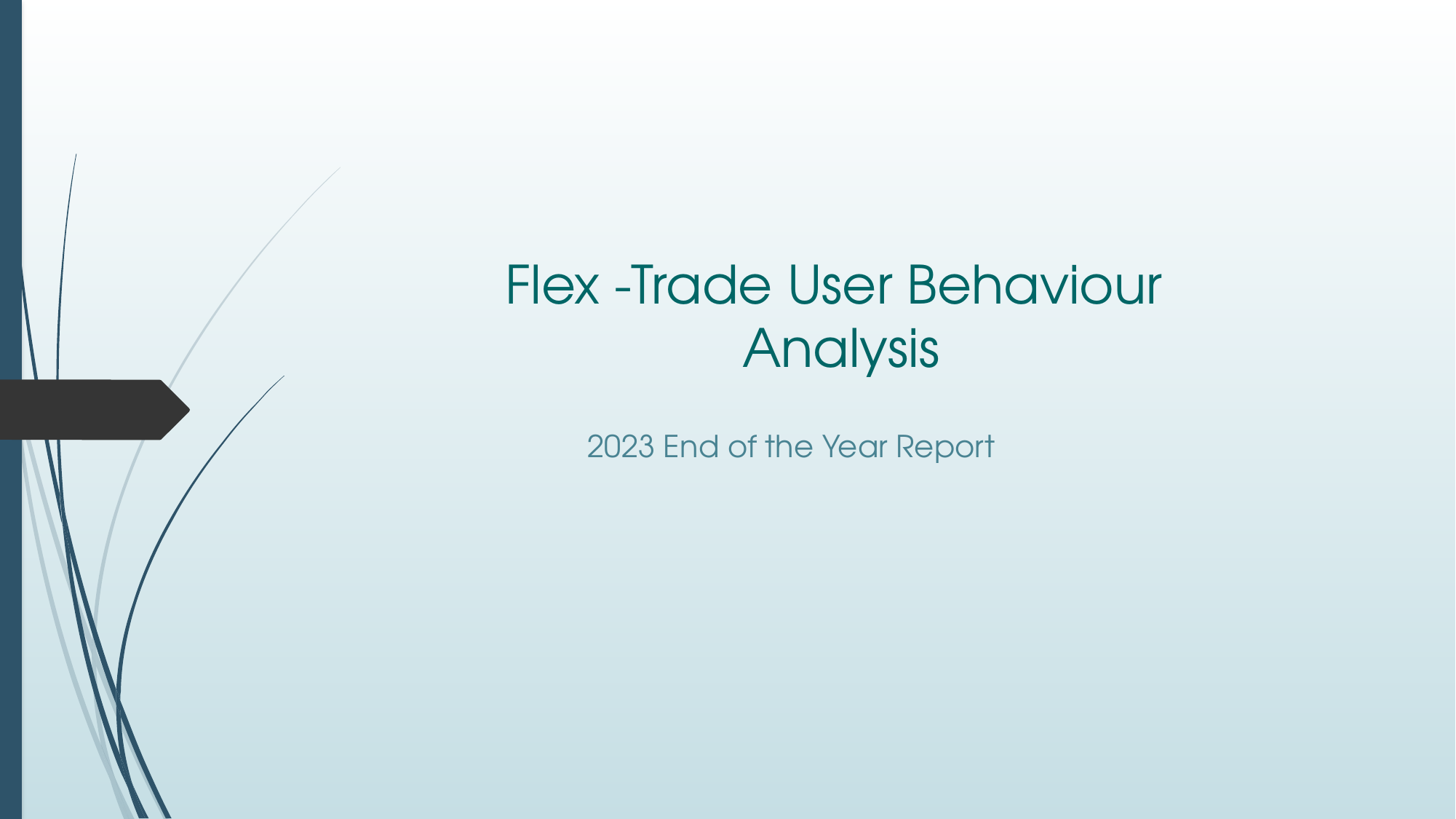

# Flex -Trade User Behaviour Analysis
                                2023 End of the Year Report